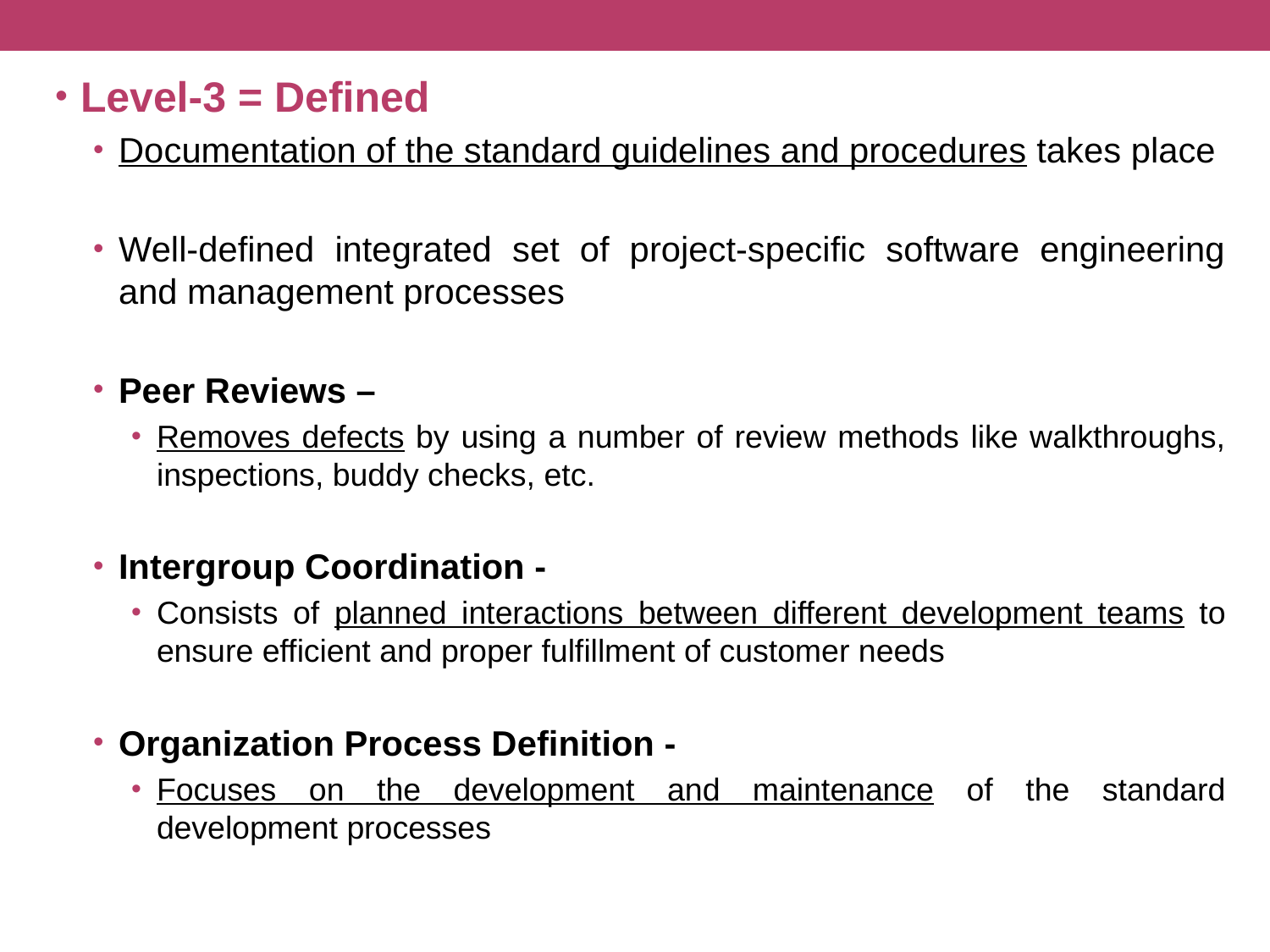

Level-3 = Defined
Documentation of the standard guidelines and procedures takes place

Well-defined integrated set of project-specific software engineering and management processes

Peer Reviews –
Removes defects by using a number of review methods like walkthroughs, inspections, buddy checks, etc.

Intergroup Coordination -
Consists of planned interactions between different development teams to ensure efficient and proper fulfillment of customer needs

Organization Process Definition -
Focuses on the development and maintenance of the standard development processes